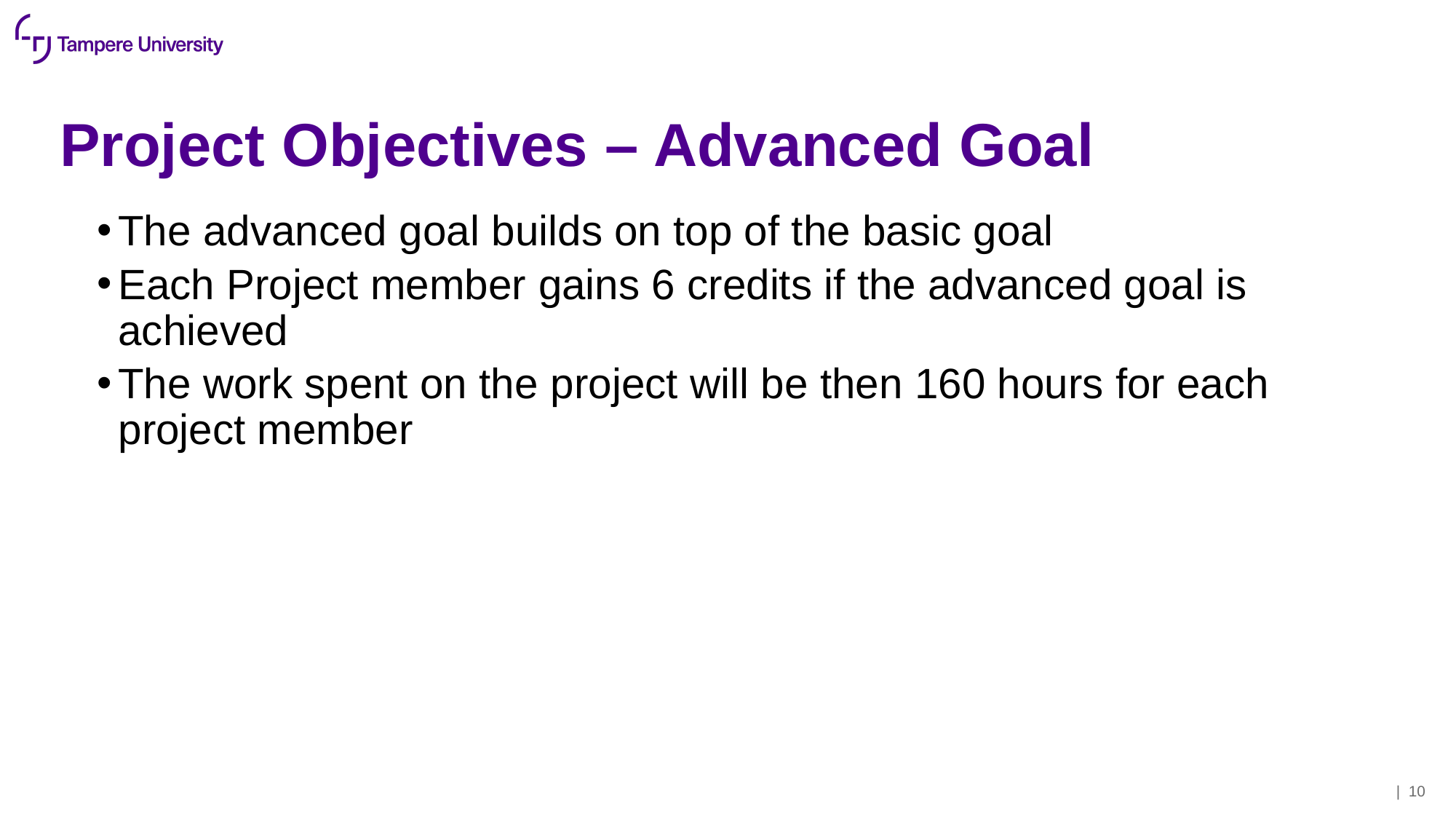

# Project Objectives – Advanced Goal
The advanced goal builds on top of the basic goal
Each Project member gains 6 credits if the advanced goal is achieved
The work spent on the project will be then 160 hours for each project member
|  10